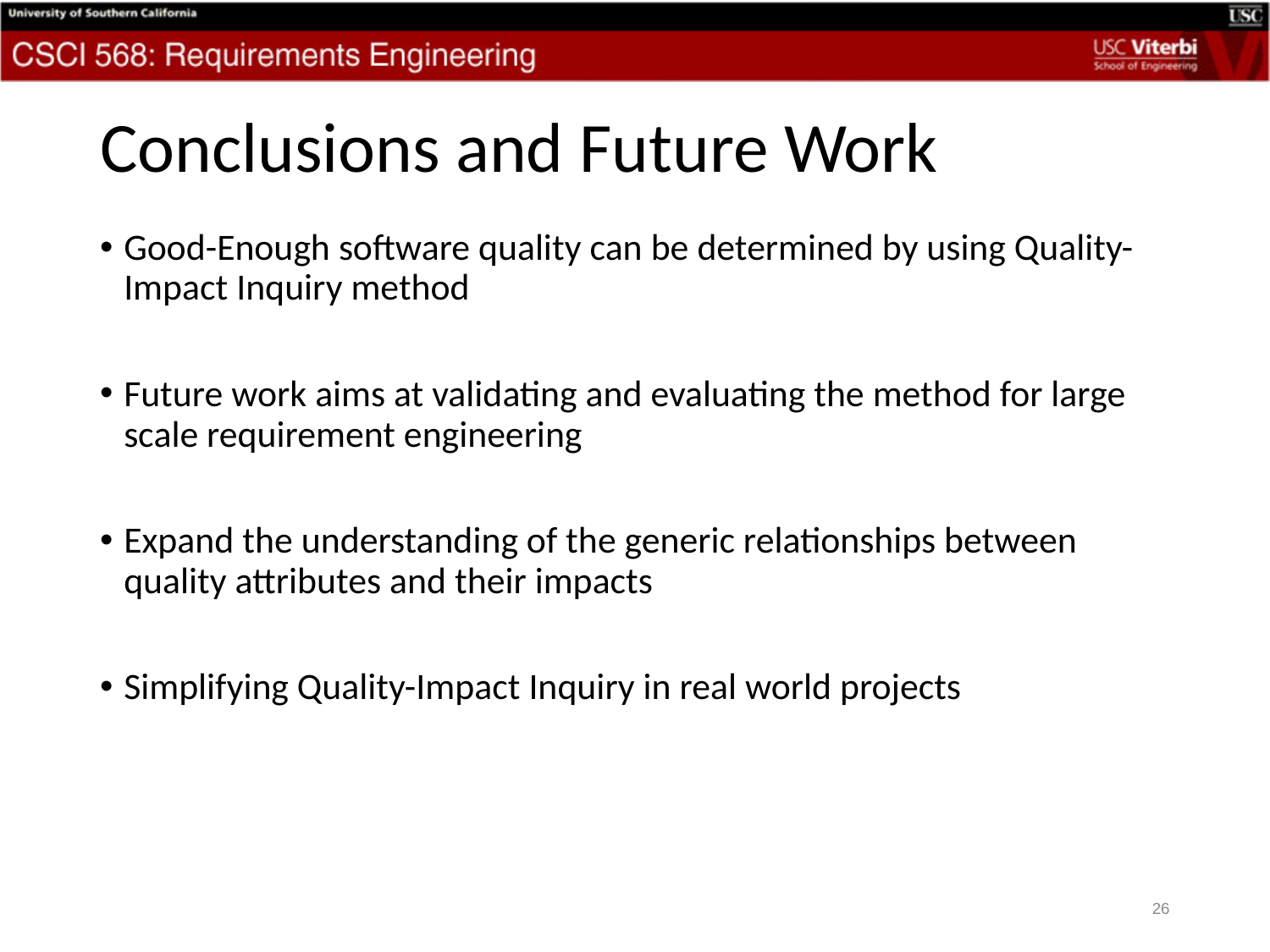

# Conclusions and Future Work
Good-Enough software quality can be determined by using Quality-Impact Inquiry method

Future work aims at validating and evaluating the method for large scale requirement engineering

Expand the understanding of the generic relationships between quality attributes and their impacts

Simplifying Quality-Impact Inquiry in real world projects
26